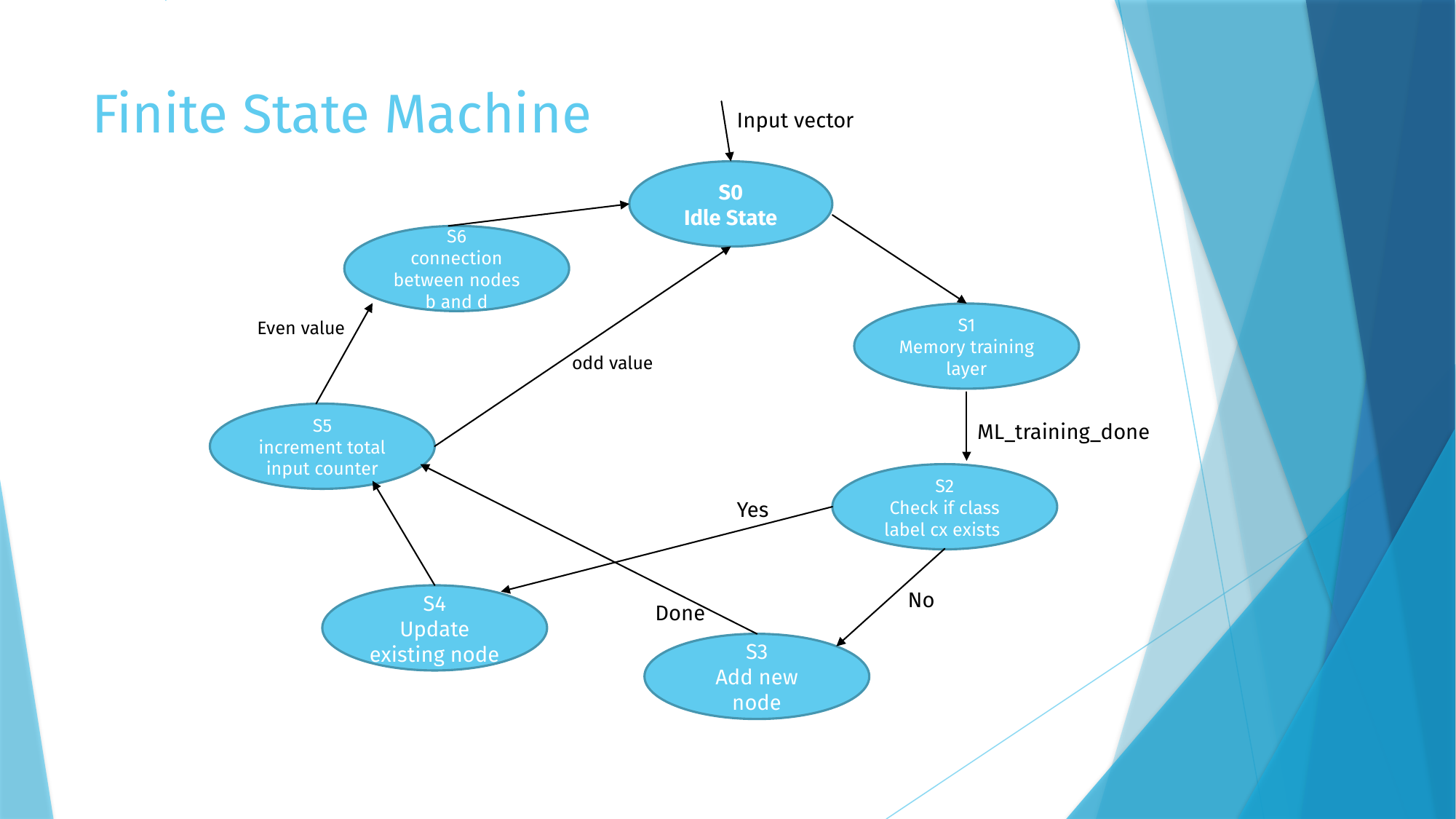

# Finite State Machine
Input vector
S0
Idle State
S6
connection between nodes b and d
S1
Memory training layer
Even value
odd value
S5
increment total input counter
ML_training_done
S2
Check if class label cx exists
Yes
No
S4
Update existing node
Done
S3
Add new node